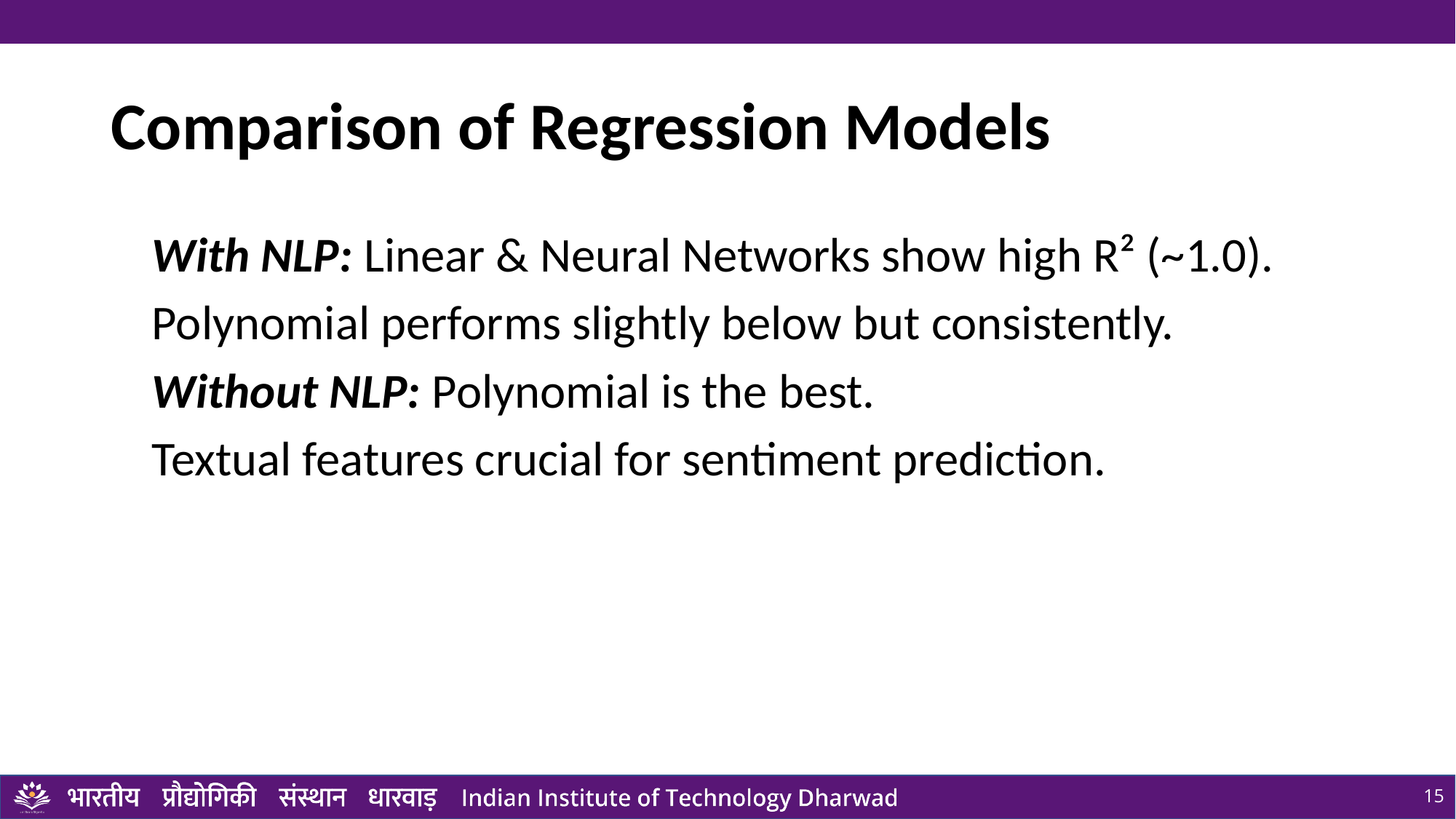

# Comparison of Regression Models
With NLP: Linear & Neural Networks show high R² (~1.0).
Polynomial performs slightly below but consistently.
Without NLP: Polynomial is the best.
Textual features crucial for sentiment prediction.